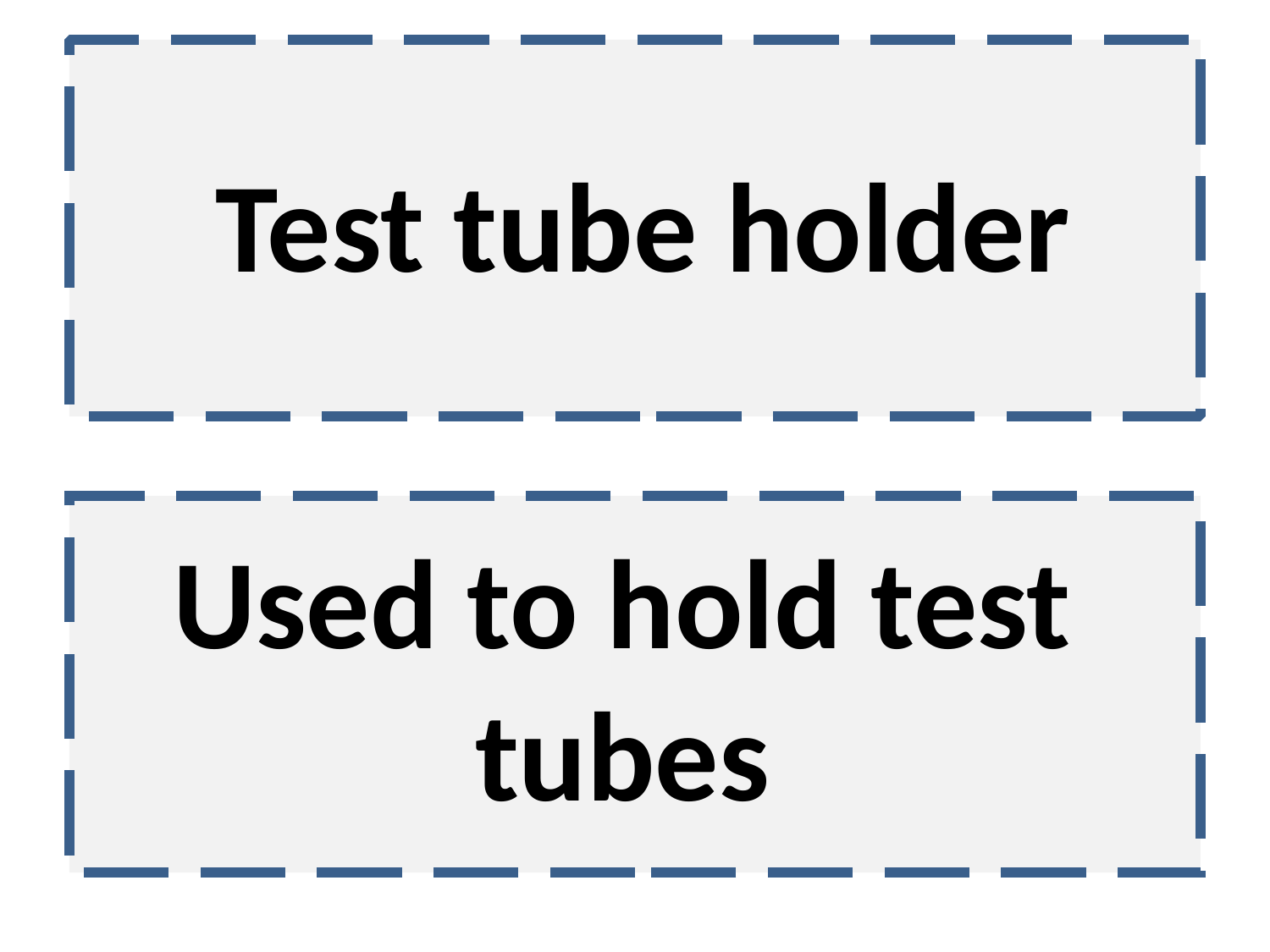

Test tube holder

Used to hold test tubes